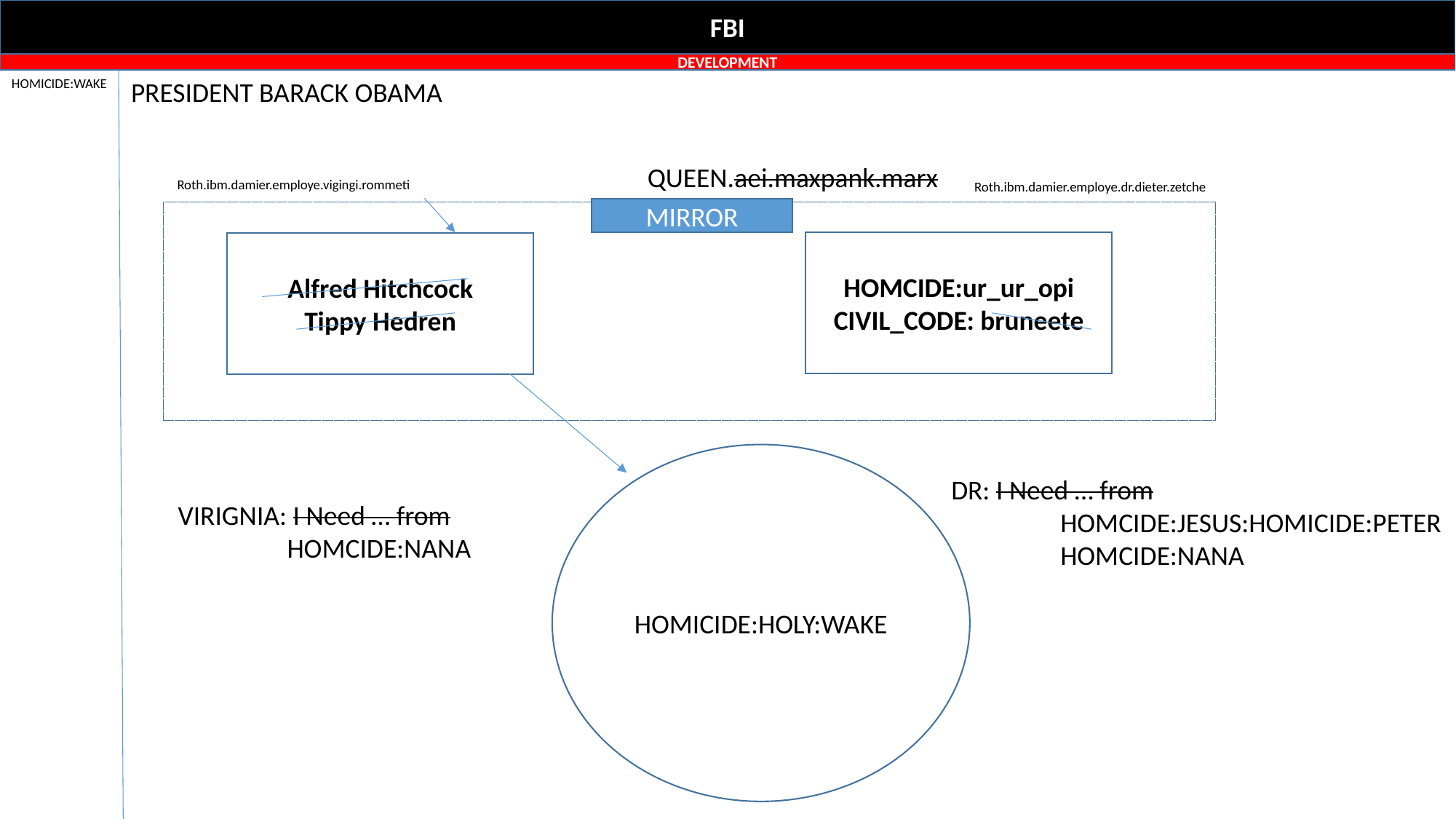

FBI
DEVELOPMENT
PRESIDENT BARACK OBAMA
HOMICIDE:WAKE
QUEEN.aei.maxpank.marx
Roth.ibm.damier.employe.vigingi.rommeti
Roth.ibm.damier.employe.dr.dieter.zetche
MIRROR

HOMCIDE:ur_ur_opi
CIVIL_CODE: bruneete
Alfred Hitchcock
Tippy Hedren
HOMICIDE:HOLY:WAKE
DR: I Need … from
	HOMCIDE:JESUS:HOMICIDE:PETER
	HOMCIDE:NANA
VIRIGNIA: I Need … from
	HOMCIDE:NANA